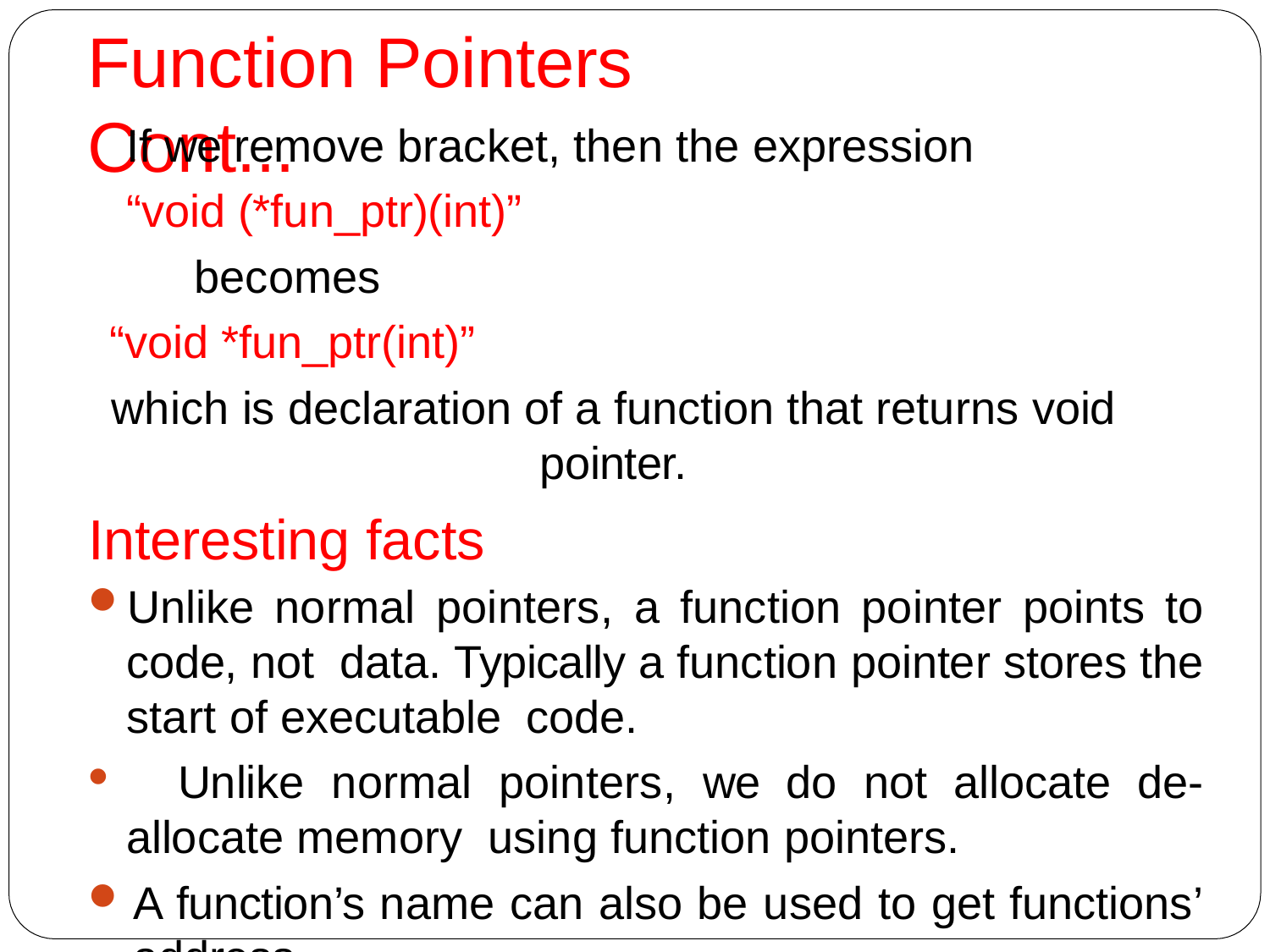

# Function Pointers Cont...
If we remove bracket, then the expression
“void (*fun_ptr)(int)”
becomes
“void *fun_ptr(int)”
which is declaration of a function that returns void pointer.
Interesting facts
Unlike normal pointers, a function pointer points to code, not  data. Typically a function pointer stores the start of executable  code.
	Unlike normal pointers, we do not allocate de-allocate memory  using function pointers.
A function’s name can also be used to get functions’ address.